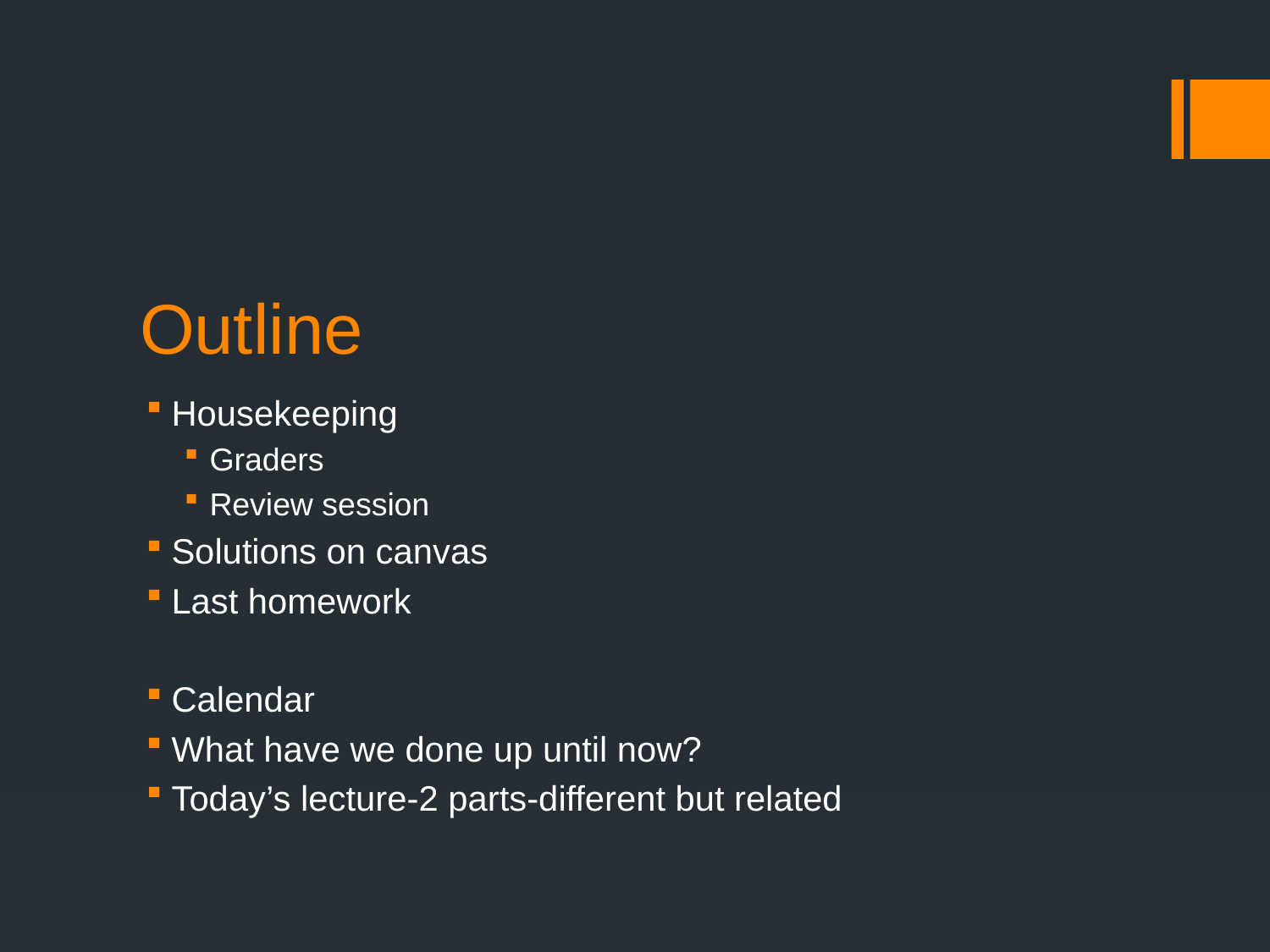

# Outline
Housekeeping
Graders
Review session
Solutions on canvas
Last homework

Calendar
What have we done up until now?
Today’s lecture-2 parts-different but related